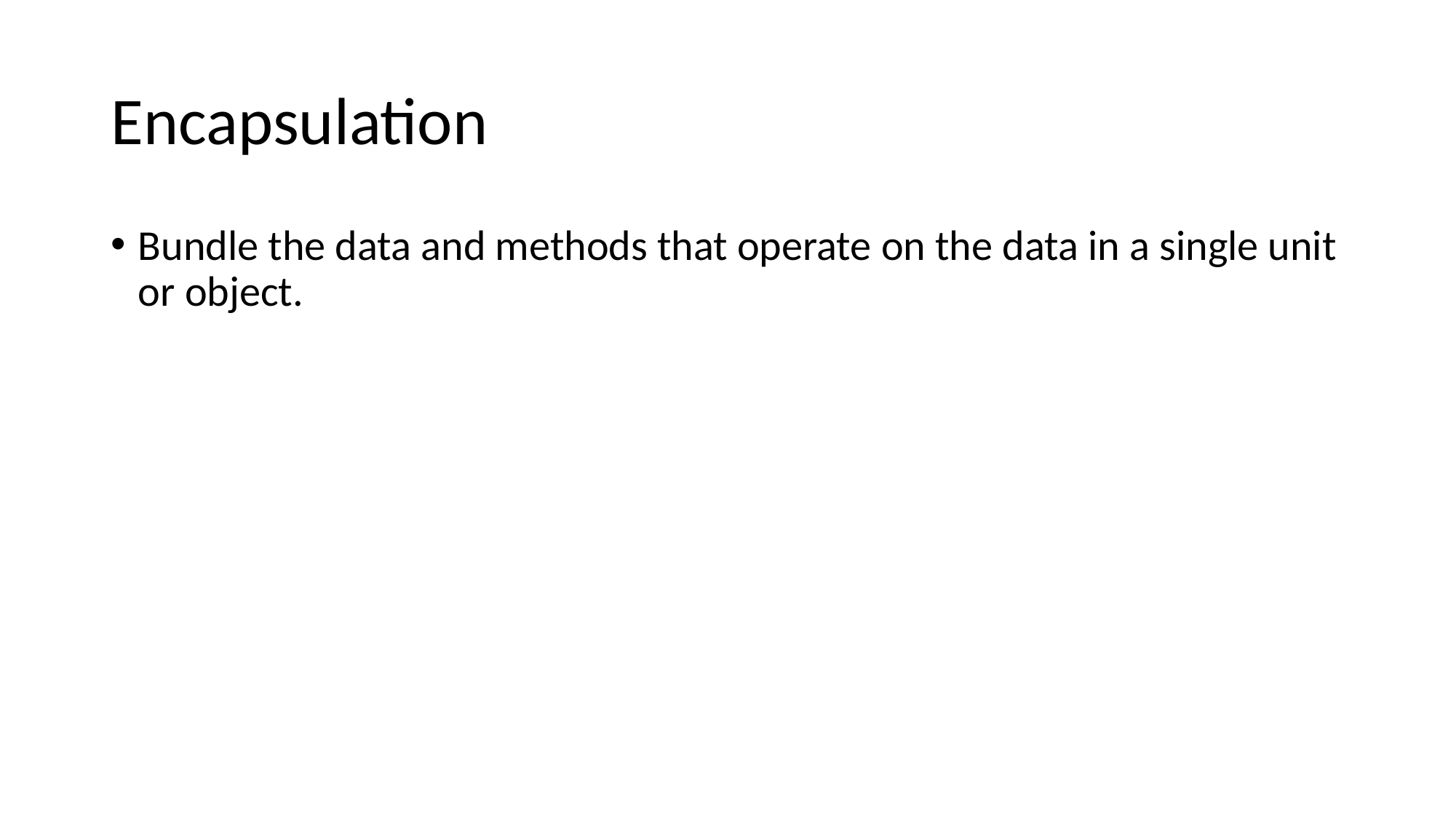

# Encapsulation
Bundle the data and methods that operate on the data in a single unit or object.